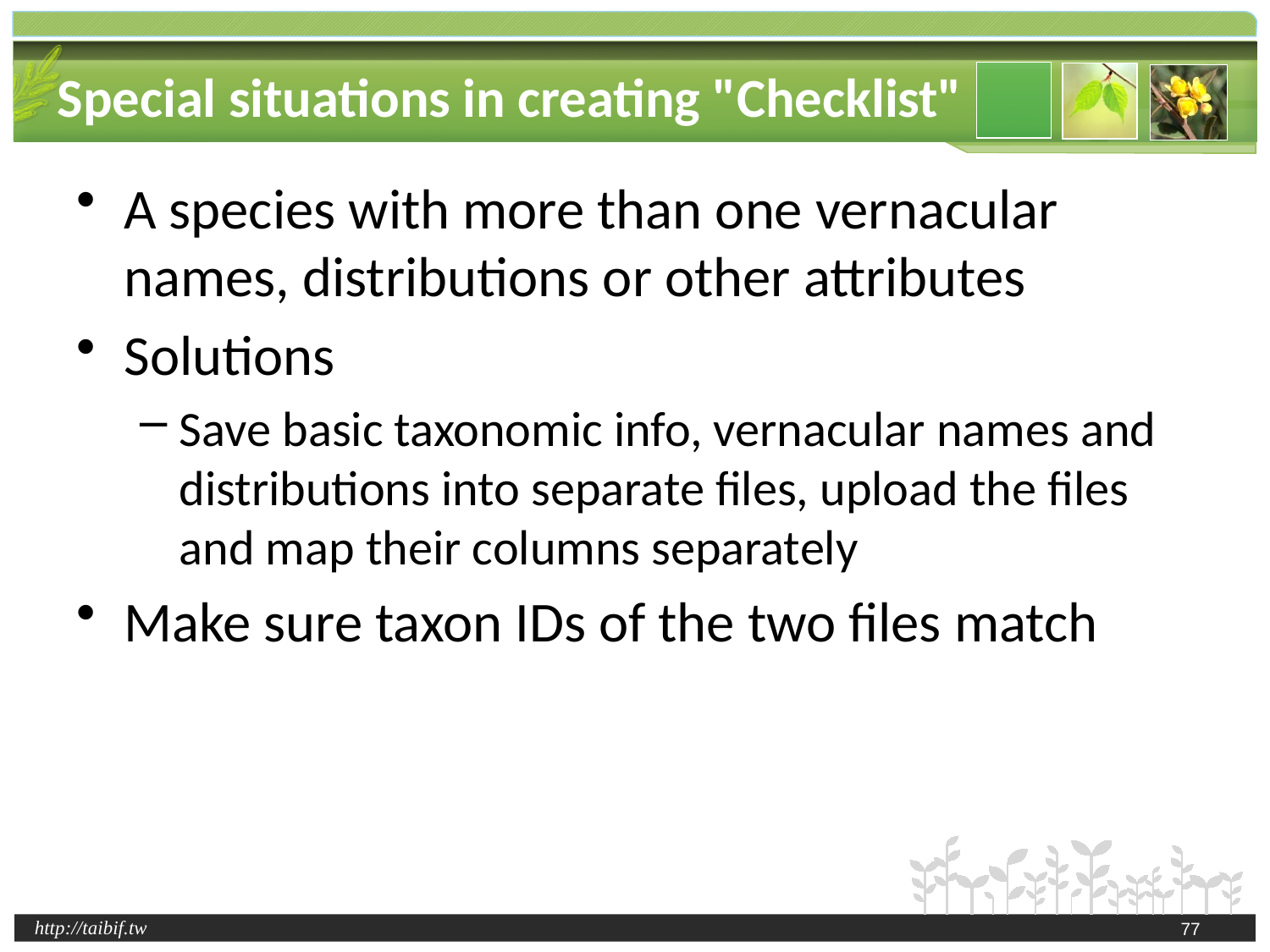

# Special situations in creating "Checklist"
A species with more than one vernacular names, distributions or other attributes
Solutions
Save basic taxonomic info, vernacular names and distributions into separate files, upload the files and map their columns separately
Make sure taxon IDs of the two files match
77